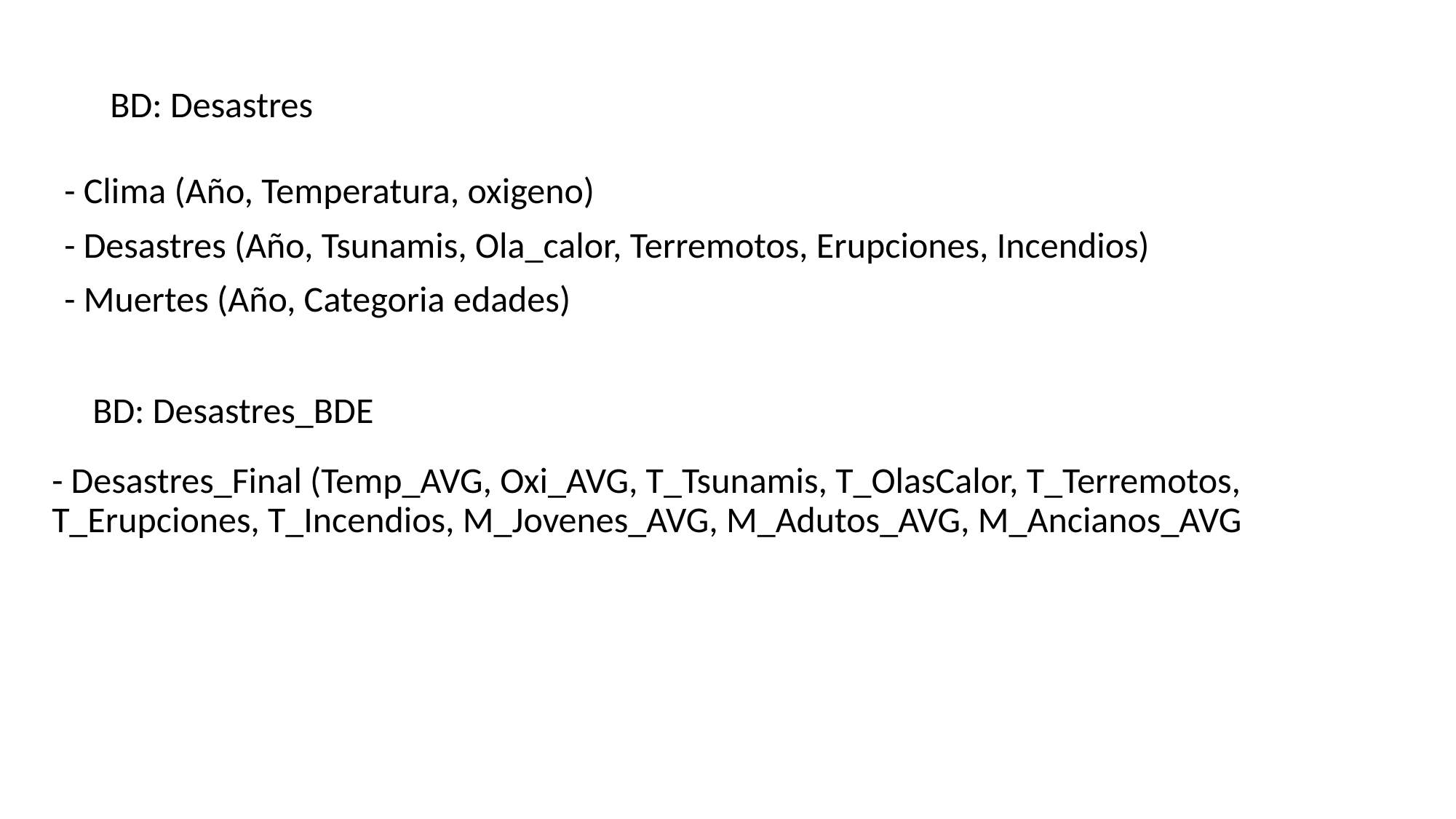

BD: Desastres
- Clima (Año, Temperatura, oxigeno)
- Desastres (Año, Tsunamis, Ola_calor, Terremotos, Erupciones, Incendios)
- Muertes (Año, Categoria edades)
BD: Desastres_BDE
- Desastres_Final (Temp_AVG, Oxi_AVG, T_Tsunamis, T_OlasCalor, T_Terremotos, T_Erupciones, T_Incendios, M_Jovenes_AVG, M_Adutos_AVG, M_Ancianos_AVG